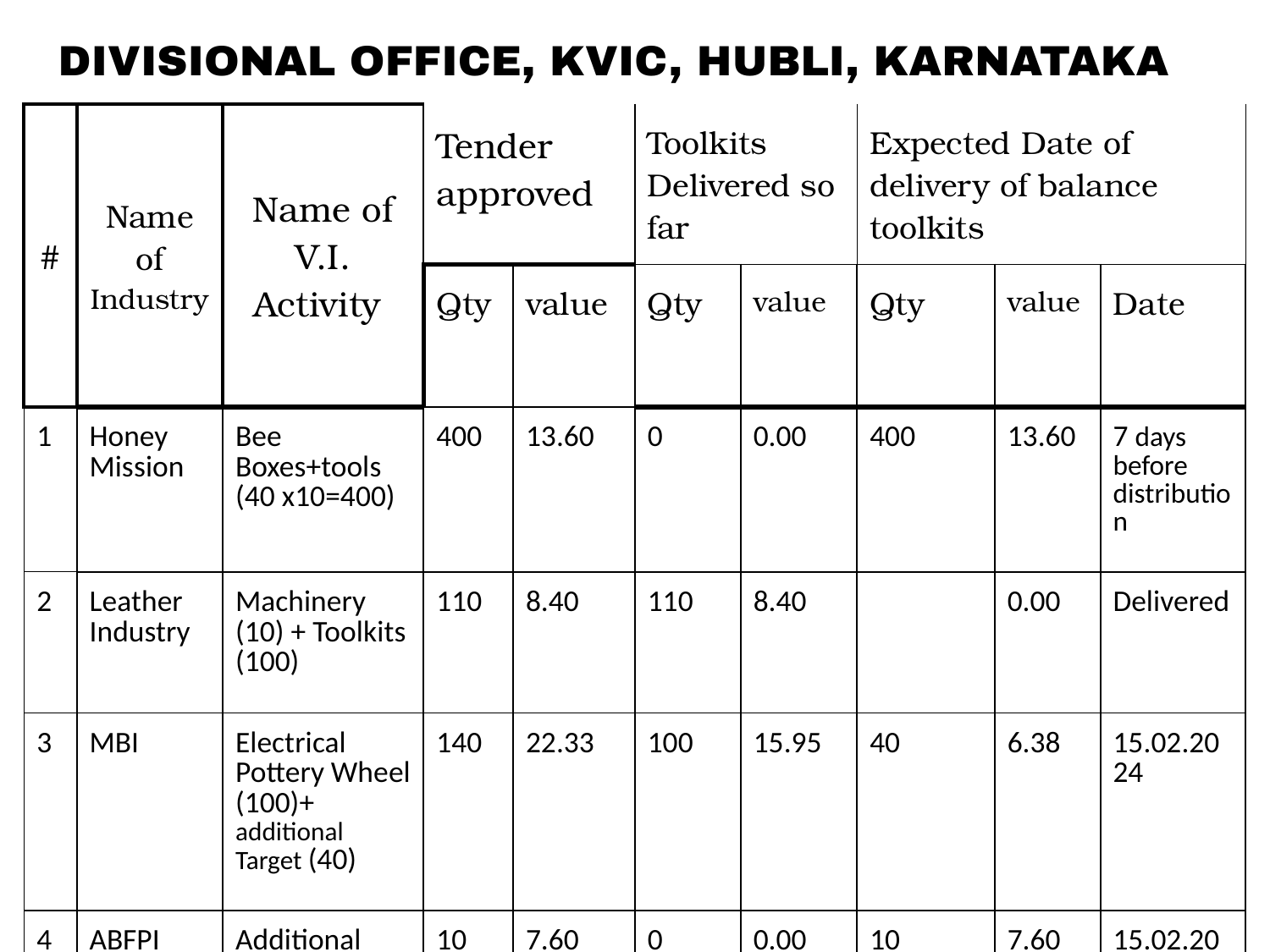

# DIVISIONAL OFFICE, KVIC, HUBLI, KARNATAKA
| # | Name of Industry | Name of V.I. Activity | Tender approved |  | Toolkits Delivered so far |  | Expected Date of delivery of balance toolkits |  |  |
| --- | --- | --- | --- | --- | --- | --- | --- | --- | --- |
|  |  |  | Qty | value | Qty | value | Qty | value | Date |
| 1 | Honey Mission | Bee Boxes+tools (40 x10=400) | 400 | 13.60 | 0 | 0.00 | 400 | 13.60 | 7 days before distribution |
| 2 | Leather Industry | Machinery (10) + Toolkits (100) | 110 | 8.40 | 110 | 8.40 |  | 0.00 | Delivered |
| 3 | MBI | Electrical Pottery Wheel (100)+ additional Target (40) | 140 | 22.33 | 100 | 15.95 | 40 | 6.38 | 15.02.2024 |
| 4 | ABFPI | Additional target : 10 Groups (100) | 10 Sets | 7.60 | 0 | 0.00 | 10 | 7.60 | 15.02.2024 |